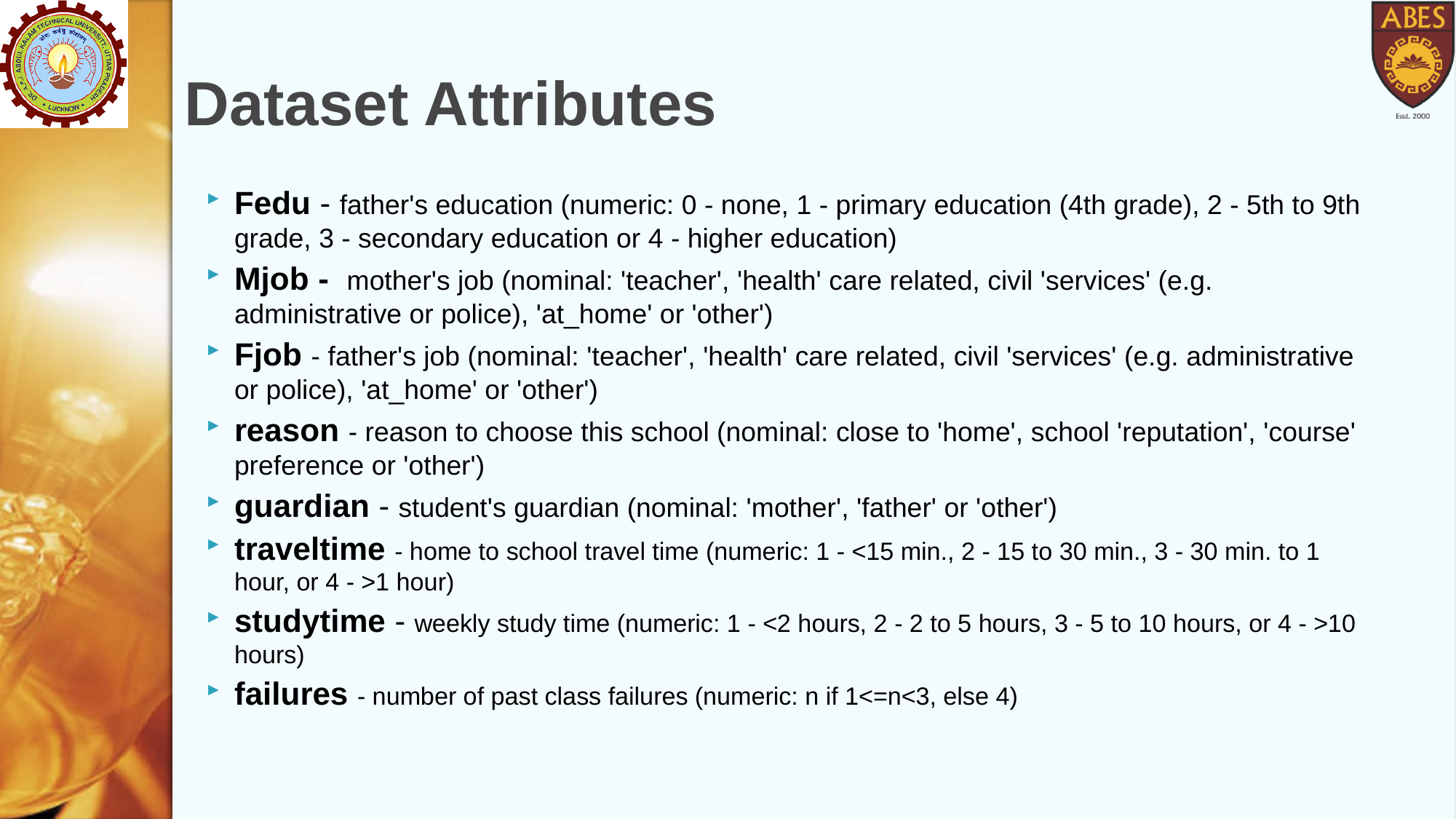

# Dataset Attributes
Fedu - father's education (numeric: 0 - none, 1 - primary education (4th grade), 2 - 5th to 9th grade, 3 - secondary education or 4 - higher education)
Mjob -  mother's job (nominal: 'teacher', 'health' care related, civil 'services' (e.g. administrative or police), 'at_home' or 'other')
Fjob - father's job (nominal: 'teacher', 'health' care related, civil 'services' (e.g. administrative or police), 'at_home' or 'other')
reason - reason to choose this school (nominal: close to 'home', school 'reputation', 'course' preference or 'other')
guardian - student's guardian (nominal: 'mother', 'father' or 'other')
traveltime - home to school travel time (numeric: 1 - <15 min., 2 - 15 to 30 min., 3 - 30 min. to 1 hour, or 4 - >1 hour)
studytime - weekly study time (numeric: 1 - <2 hours, 2 - 2 to 5 hours, 3 - 5 to 10 hours, or 4 - >10 hours)
failures - number of past class failures (numeric: n if 1<=n<3, else 4)